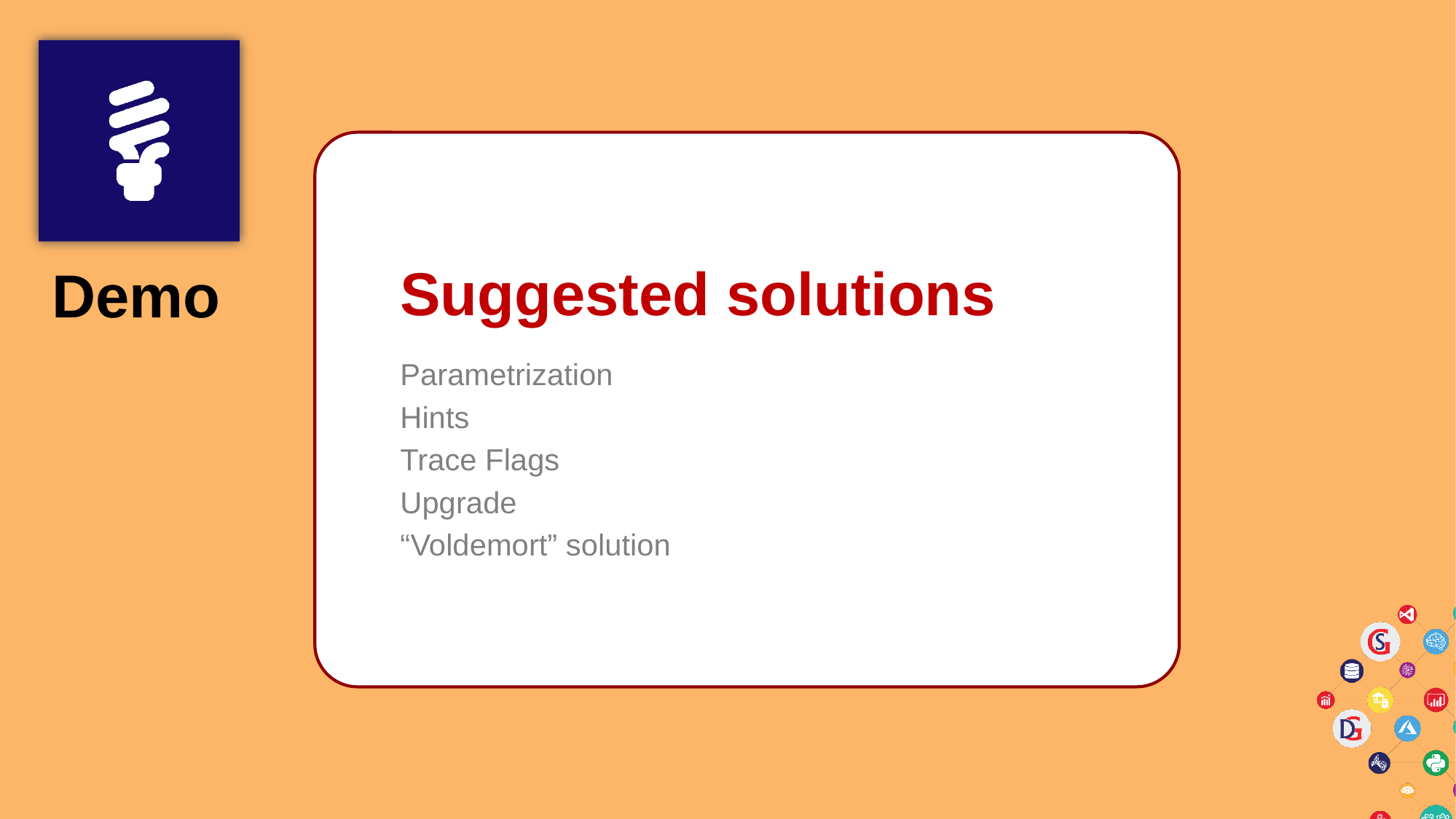

# Suggested solutions
Parametrization
Hints
Trace Flags
Upgrade
“Voldemort” solution